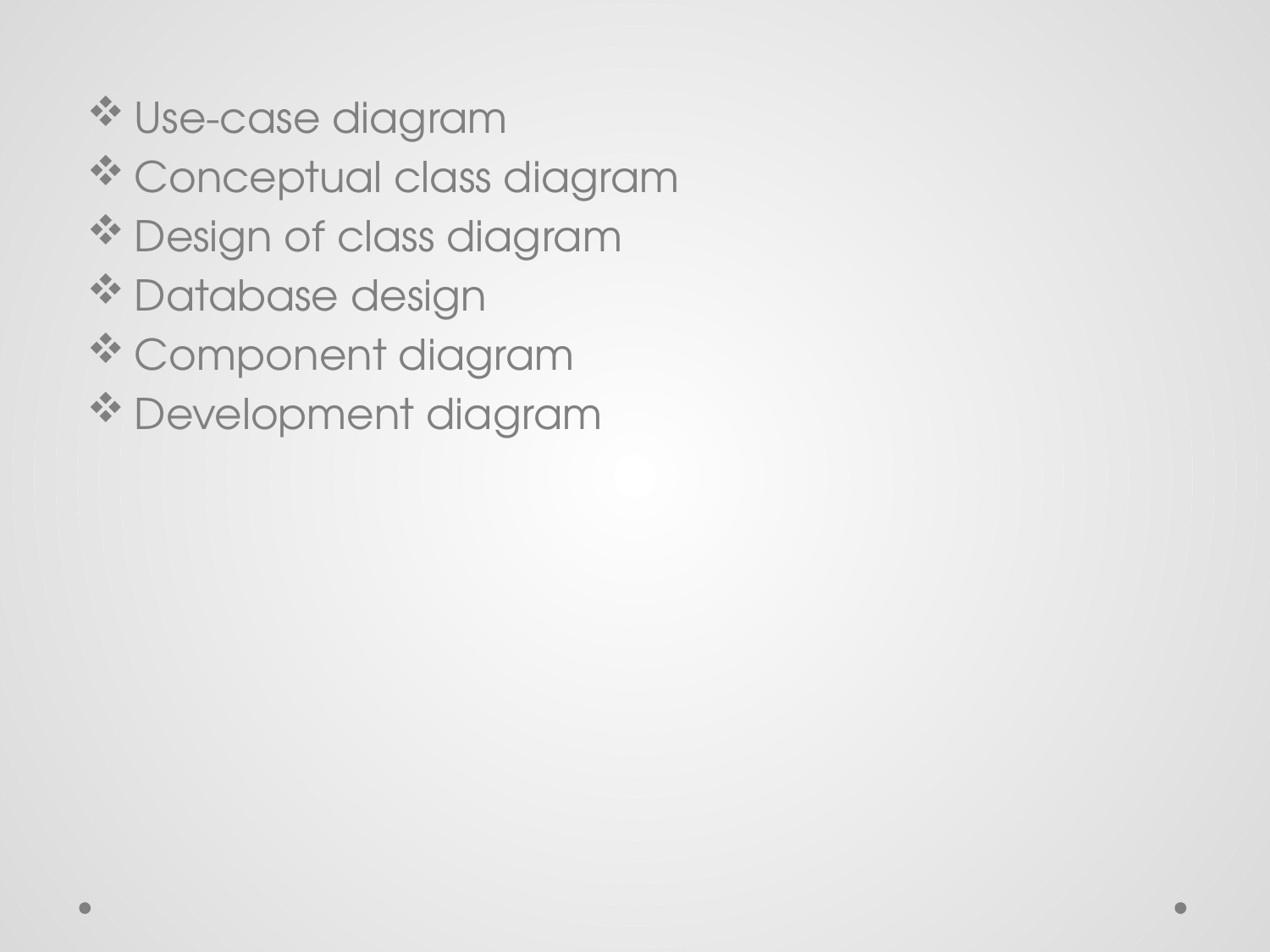

Use-case diagram
Conceptual class diagram
Design of class diagram
Database design
Component diagram
Development diagram